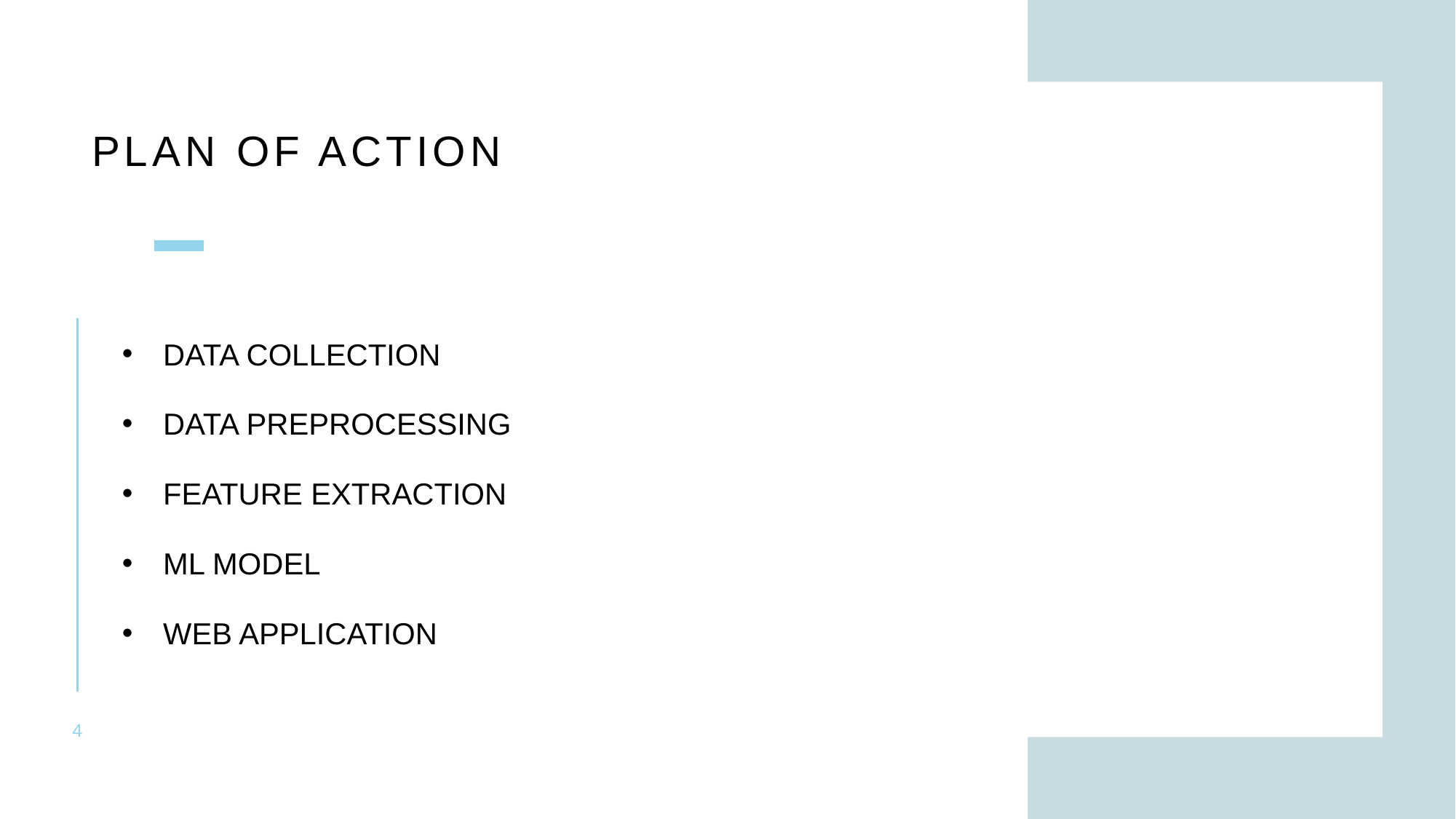

# Plan of action
Data collection
Data preprocessing
Feature extraction
Ml model
Web application

4